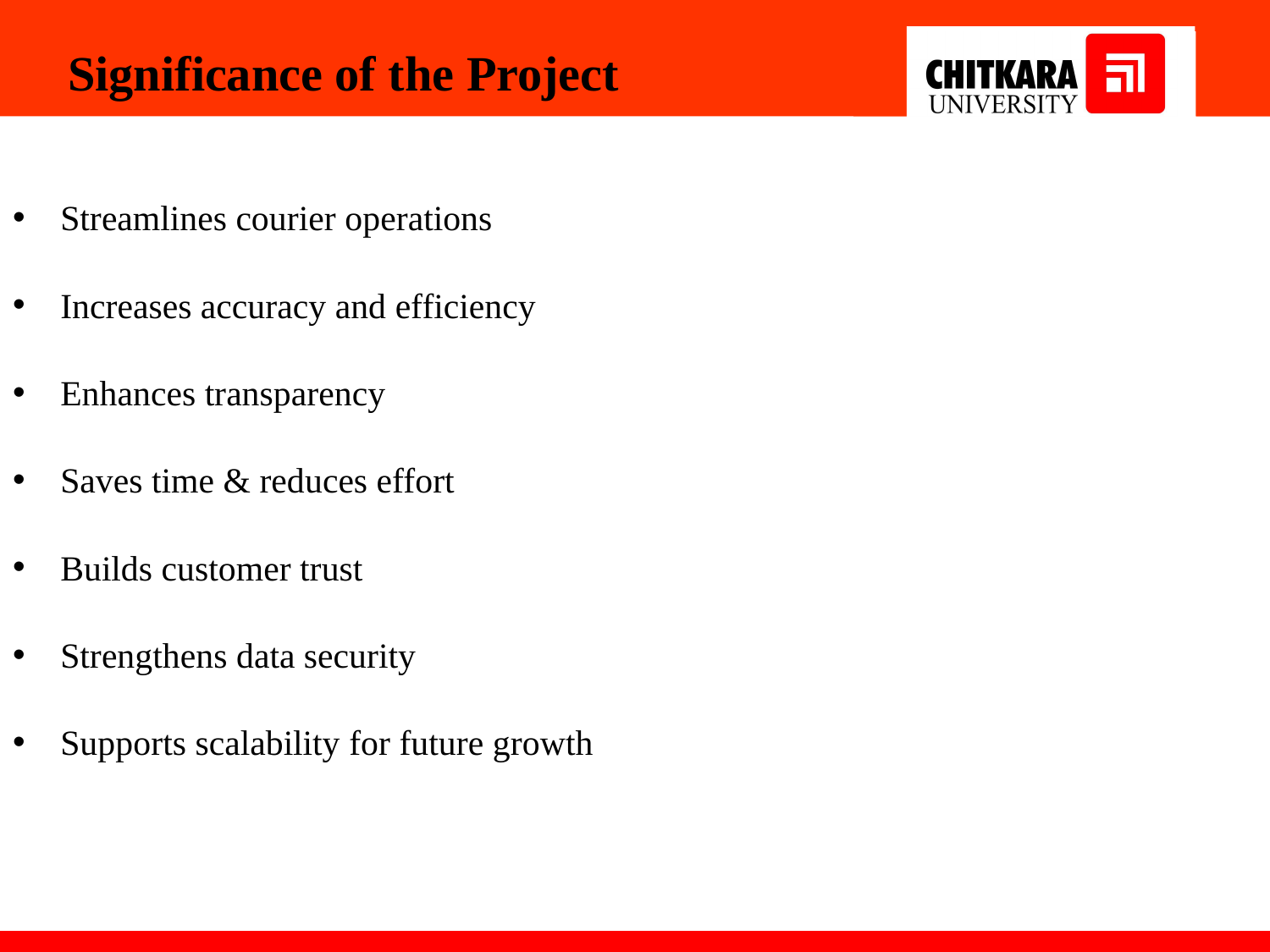

Significance of the Project

Streamlines courier operations
Increases accuracy and efficiency
Enhances transparency
Saves time & reduces effort
Builds customer trust
Strengthens data security
Supports scalability for future growth